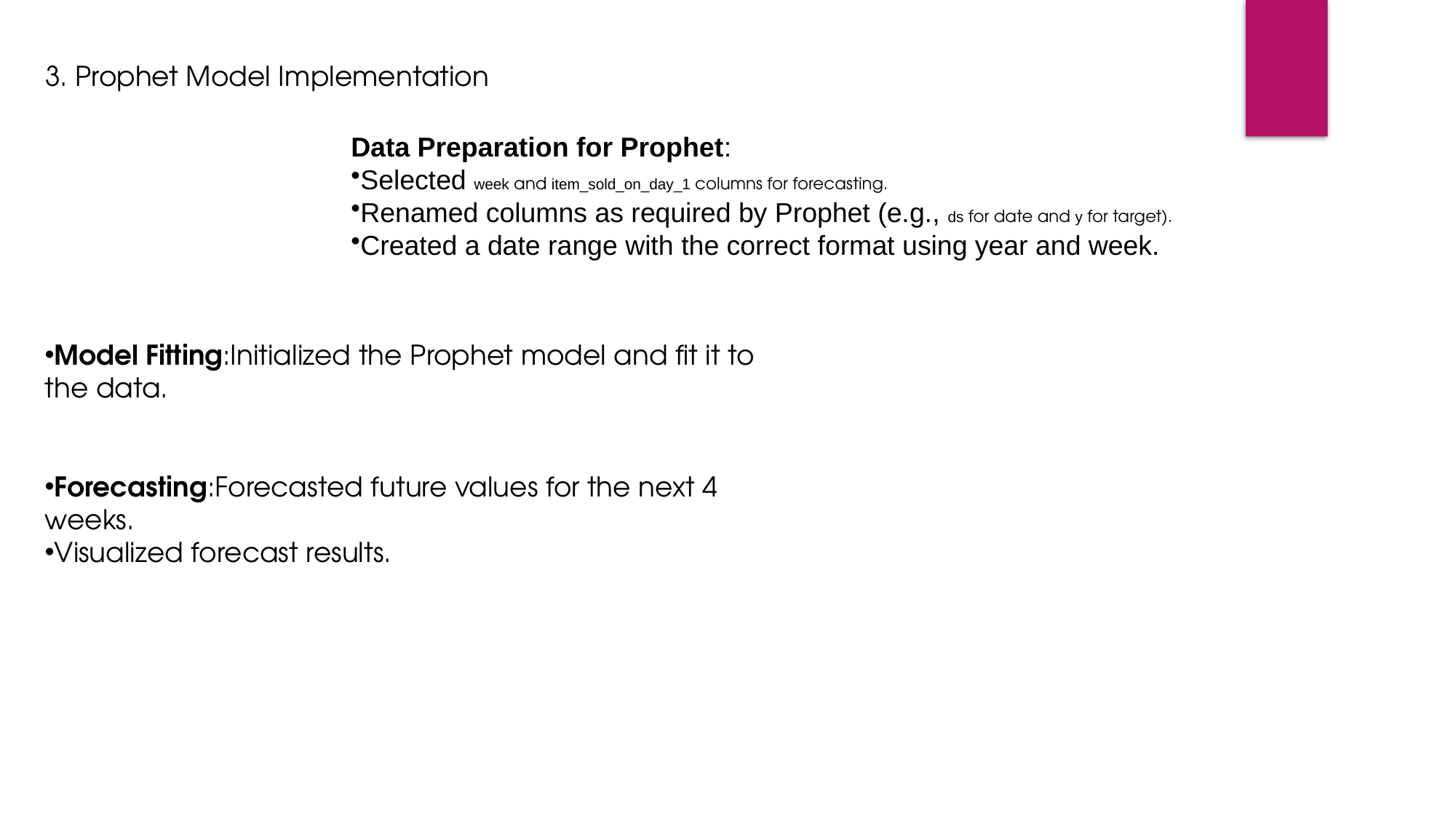

3. Prophet Model Implementation
Data Preparation for Prophet:
Selected week and item_sold_on_day_1 columns for forecasting.
Renamed columns as required by Prophet (e.g., ds for date and y for target).
Created a date range with the correct format using year and week.

Model Fitting:Initialized the Prophet model and fit it to the data.
Forecasting:Forecasted future values for the next 4 weeks.
Visualized forecast results.